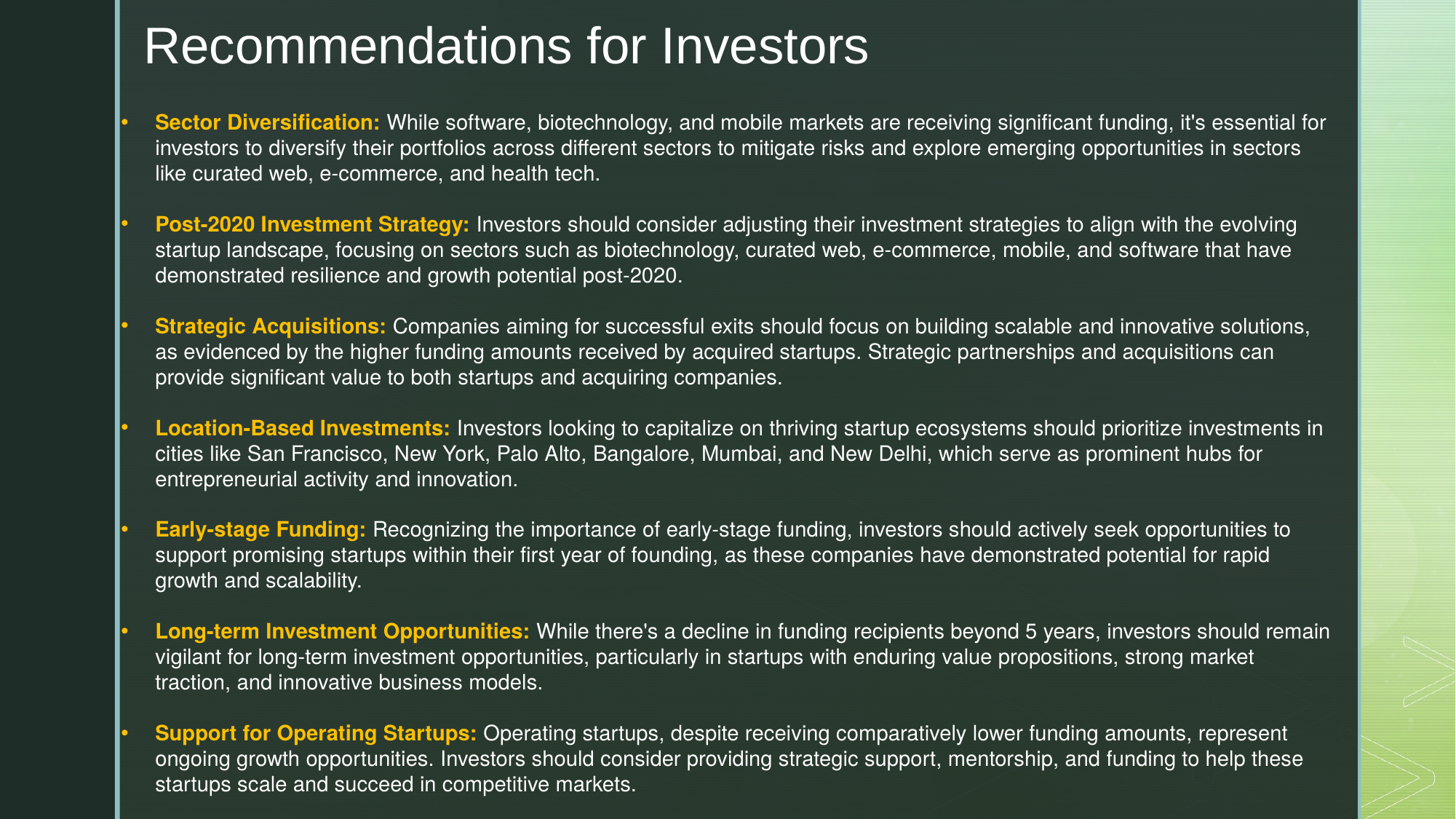

# Recommendations for Investors
Sector Diversification: While software, biotechnology, and mobile markets are receiving significant funding, it's essential for investors to diversify their portfolios across different sectors to mitigate risks and explore emerging opportunities in sectors like curated web, e-commerce, and health tech.

Post-2020 Investment Strategy: Investors should consider adjusting their investment strategies to align with the evolving startup landscape, focusing on sectors such as biotechnology, curated web, e-commerce, mobile, and software that have demonstrated resilience and growth potential post-2020.

Strategic Acquisitions: Companies aiming for successful exits should focus on building scalable and innovative solutions, as evidenced by the higher funding amounts received by acquired startups. Strategic partnerships and acquisitions can provide significant value to both startups and acquiring companies.

Location-Based Investments: Investors looking to capitalize on thriving startup ecosystems should prioritize investments in cities like San Francisco, New York, Palo Alto, Bangalore, Mumbai, and New Delhi, which serve as prominent hubs for entrepreneurial activity and innovation.

Early-stage Funding: Recognizing the importance of early-stage funding, investors should actively seek opportunities to support promising startups within their first year of founding, as these companies have demonstrated potential for rapid growth and scalability.

Long-term Investment Opportunities: While there's a decline in funding recipients beyond 5 years, investors should remain vigilant for long-term investment opportunities, particularly in startups with enduring value propositions, strong market traction, and innovative business models.

Support for Operating Startups: Operating startups, despite receiving comparatively lower funding amounts, represent ongoing growth opportunities. Investors should consider providing strategic support, mentorship, and funding to help these startups scale and succeed in competitive markets.